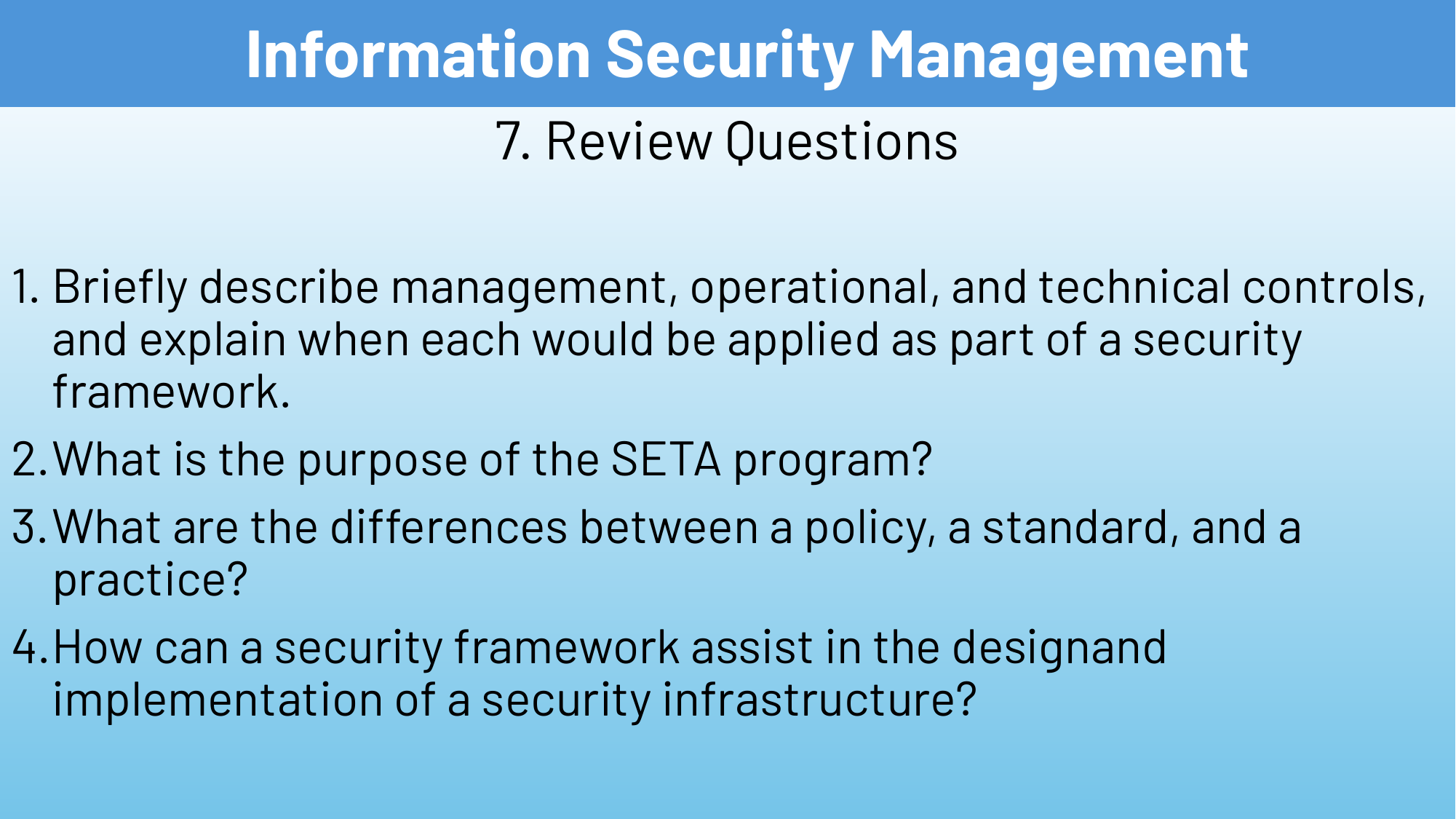

Information Security Management
7. Review Questions

Briefly describe management, operational, and technical controls, and explain when each would be applied as part of a security framework.
What is the purpose of the SETA program?
What are the differences between a policy, a standard, and a practice?
How can a security framework assist in the designand implementation of a security infrastructure?